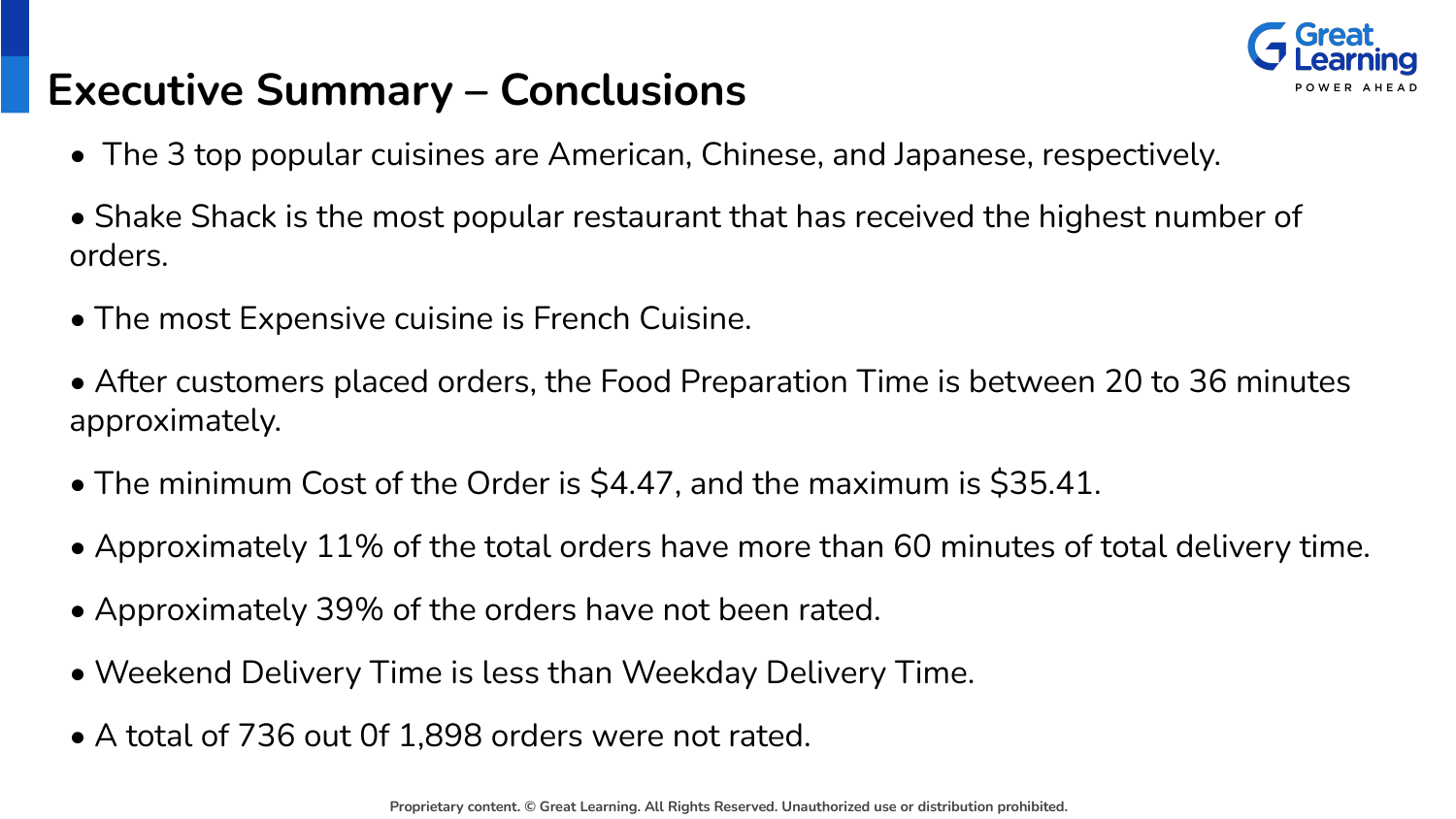

# Executive Summary – Conclusions
•  The 3 top popular cuisines are American, Chinese, and Japanese, respectively.
• Shake Shack is the most popular restaurant that has received the highest number of orders.
• The most Expensive cuisine is French Cuisine.
• After customers placed orders, the Food Preparation Time is between 20 to 36 minutes approximately.
• The minimum Cost of the Order is $4.47, and the maximum is $35.41.
• Approximately 11% of the total orders have more than 60 minutes of total delivery time.
• Approximately 39% of the orders have not been rated.
• Weekend Delivery Time is less than Weekday Delivery Time.
• A total of 736 out 0f 1,898 orders were not rated.